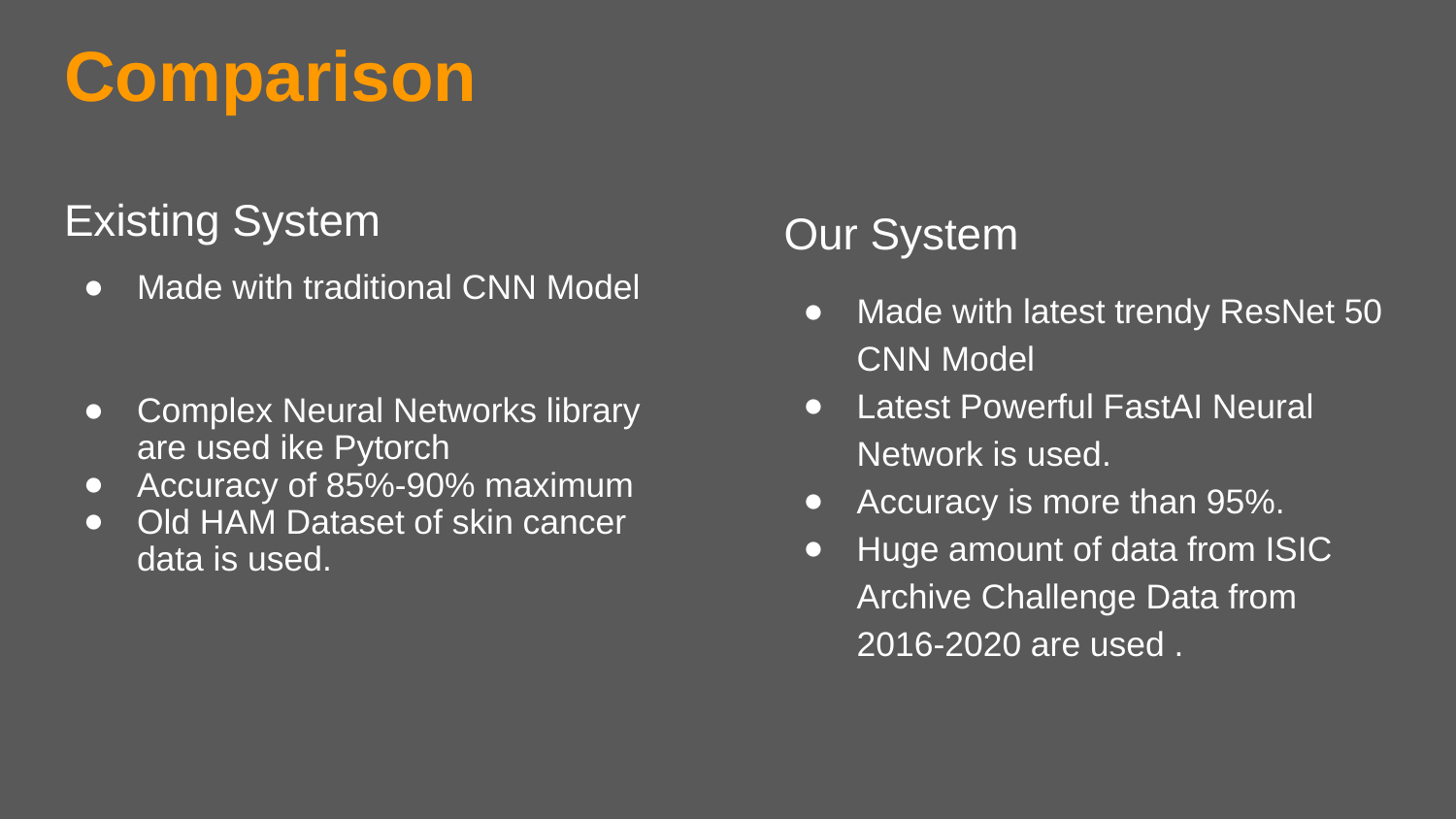

# Comparison
Existing System
Made with traditional CNN Model

Complex Neural Networks library are used ike Pytorch
Accuracy of 85%-90% maximum
Old HAM Dataset of skin cancer data is used.

Our System
Made with latest trendy ResNet 50 CNN Model
Latest Powerful FastAI Neural Network is used.
Accuracy is more than 95%.
Huge amount of data from ISIC Archive Challenge Data from 2016-2020 are used .